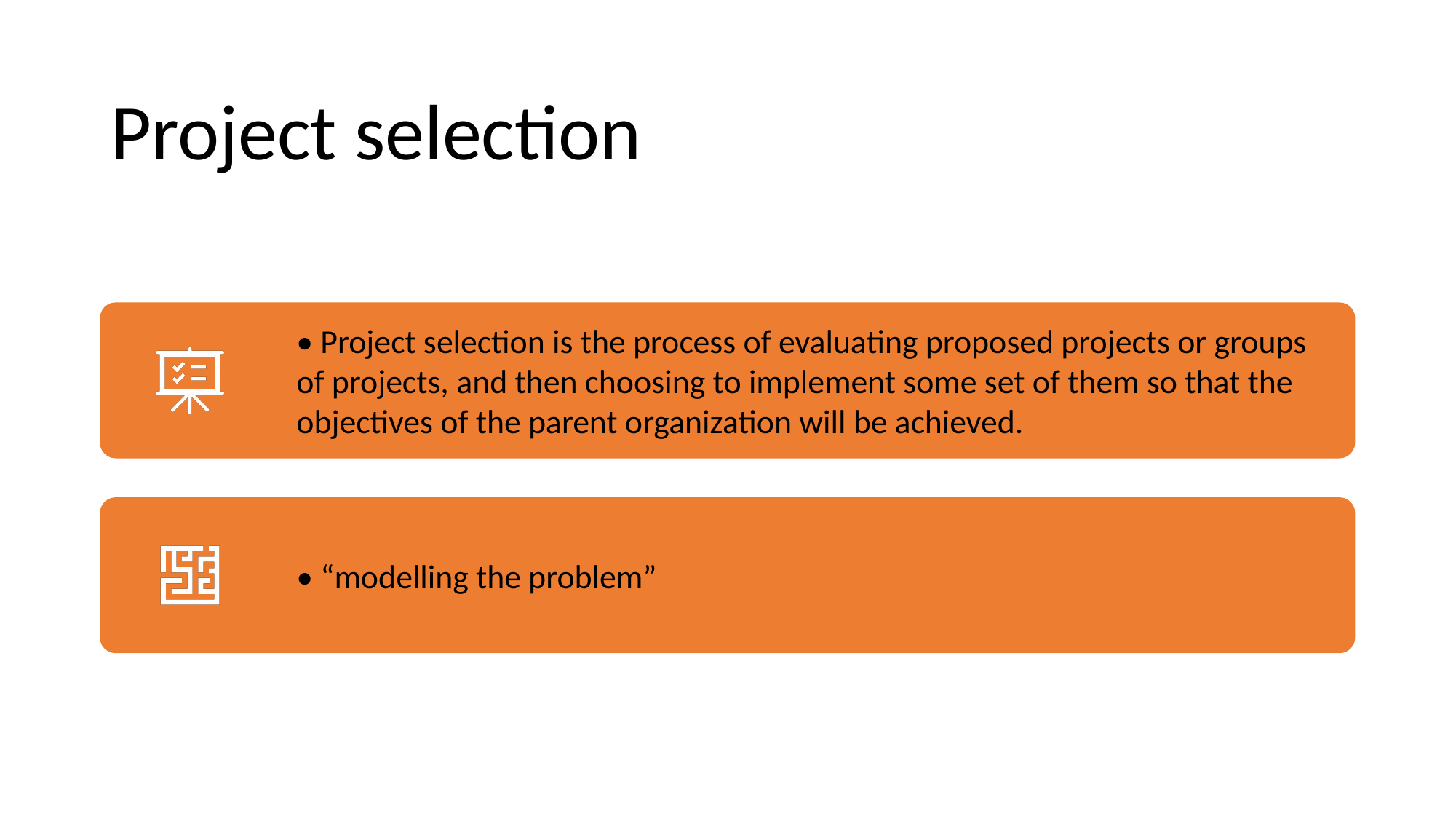

# Project selection
• Project selection is the process of evaluating proposed projects or groups of projects, and then choosing to implement some set of them so that the objectives of the parent organization will be achieved.
• “modelling the problem”